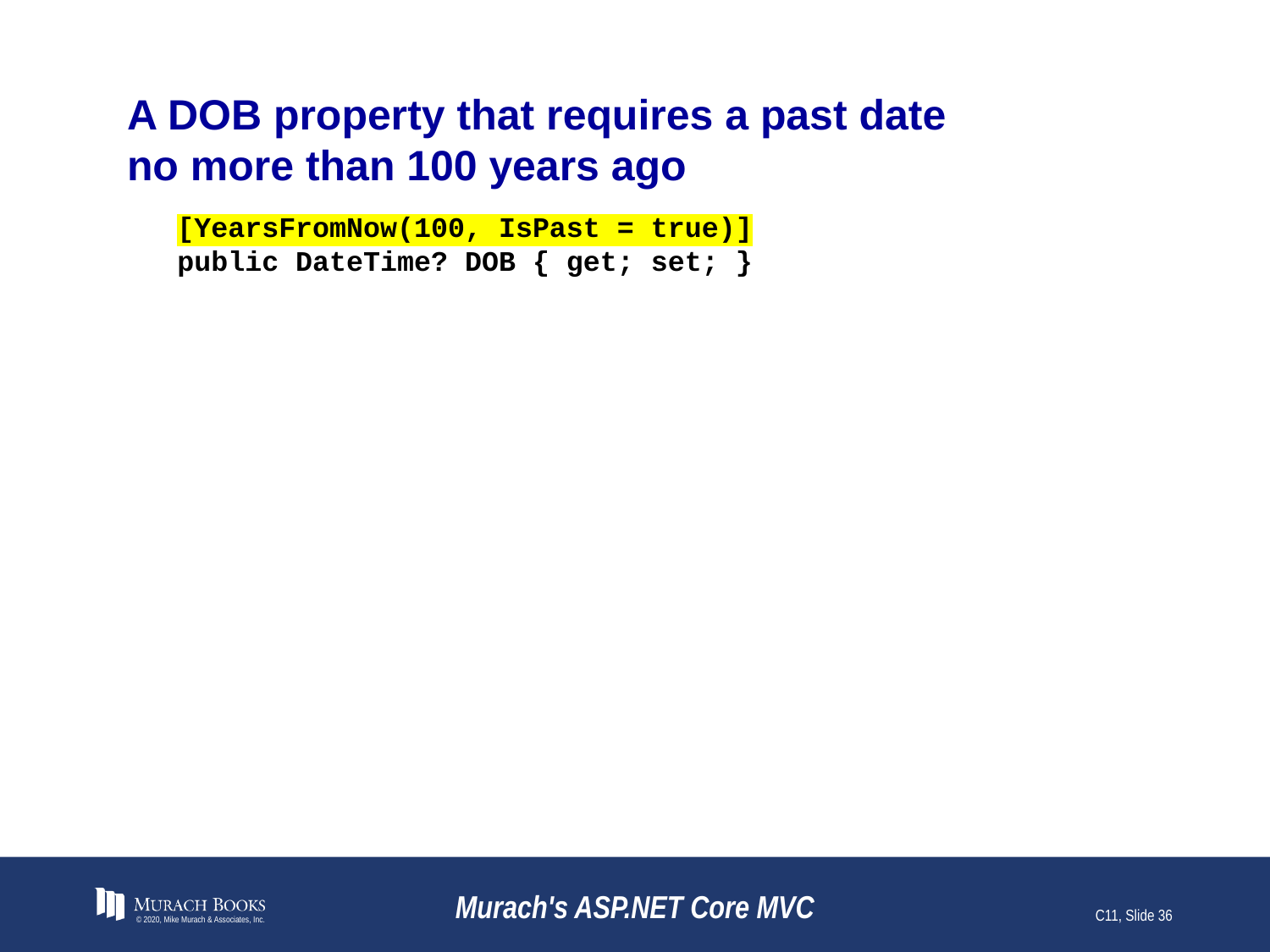

# A DOB property that requires a past date no more than 100 years ago
[YearsFromNow(100, IsPast = true)]
public DateTime? DOB { get; set; }

© 2020, Mike Murach & Associates, Inc.
Murach's ASP.NET Core MVC

C11, Slide 36